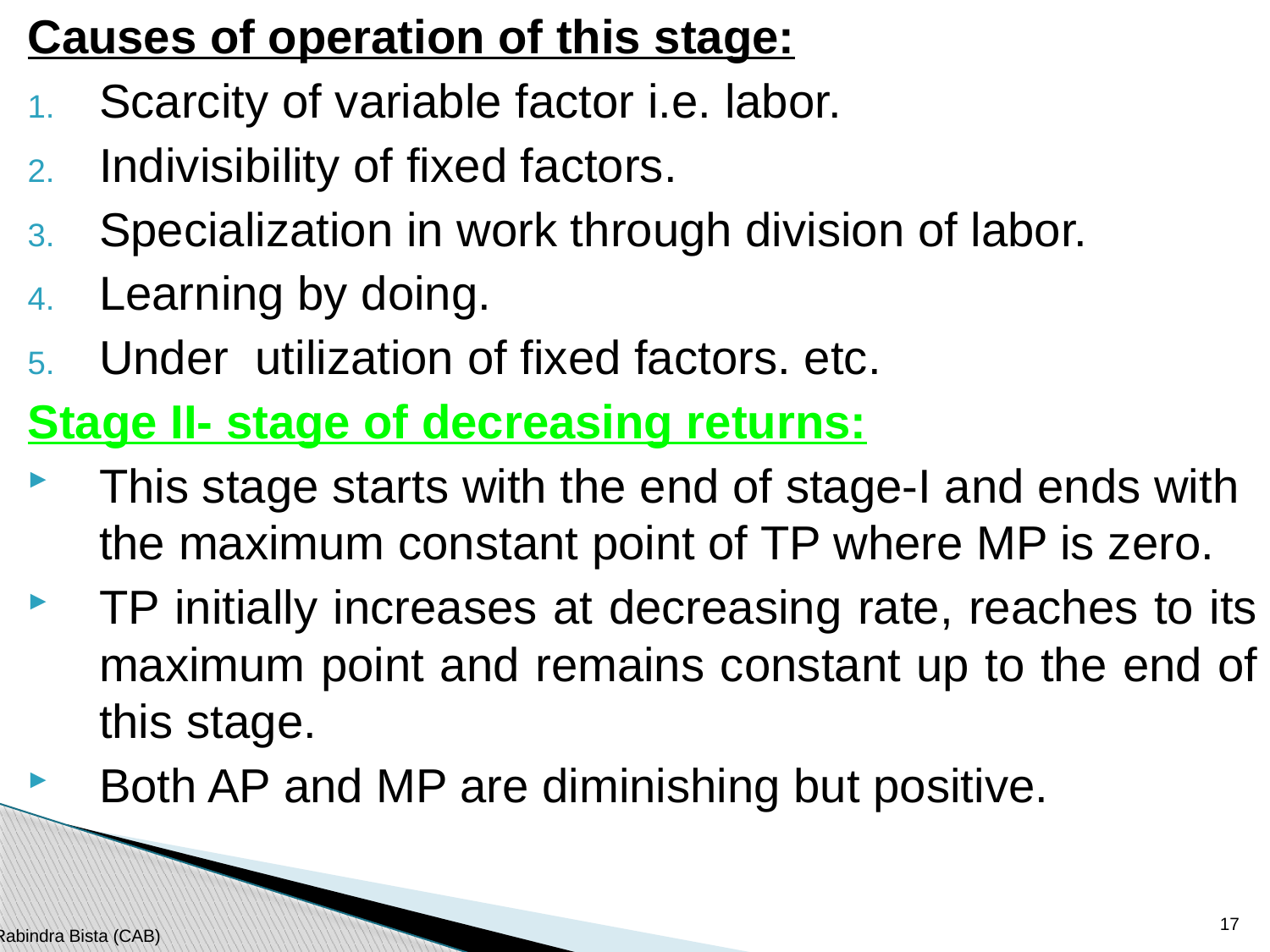

Causes of operation of this stage:
Scarcity of variable factor i.e. labor.
Indivisibility of fixed factors.
Specialization in work through division of labor.
Learning by doing.
Under  utilization of fixed factors. etc.
Stage II- stage of decreasing returns:
This stage starts with the end of stage-I and ends with the maximum constant point of TP where MP is zero.
TP initially increases at decreasing rate, reaches to its maximum point and remains constant up to the end of this stage.
Both AP and MP are diminishing but positive.

17
Rabindra Bista (CAB)